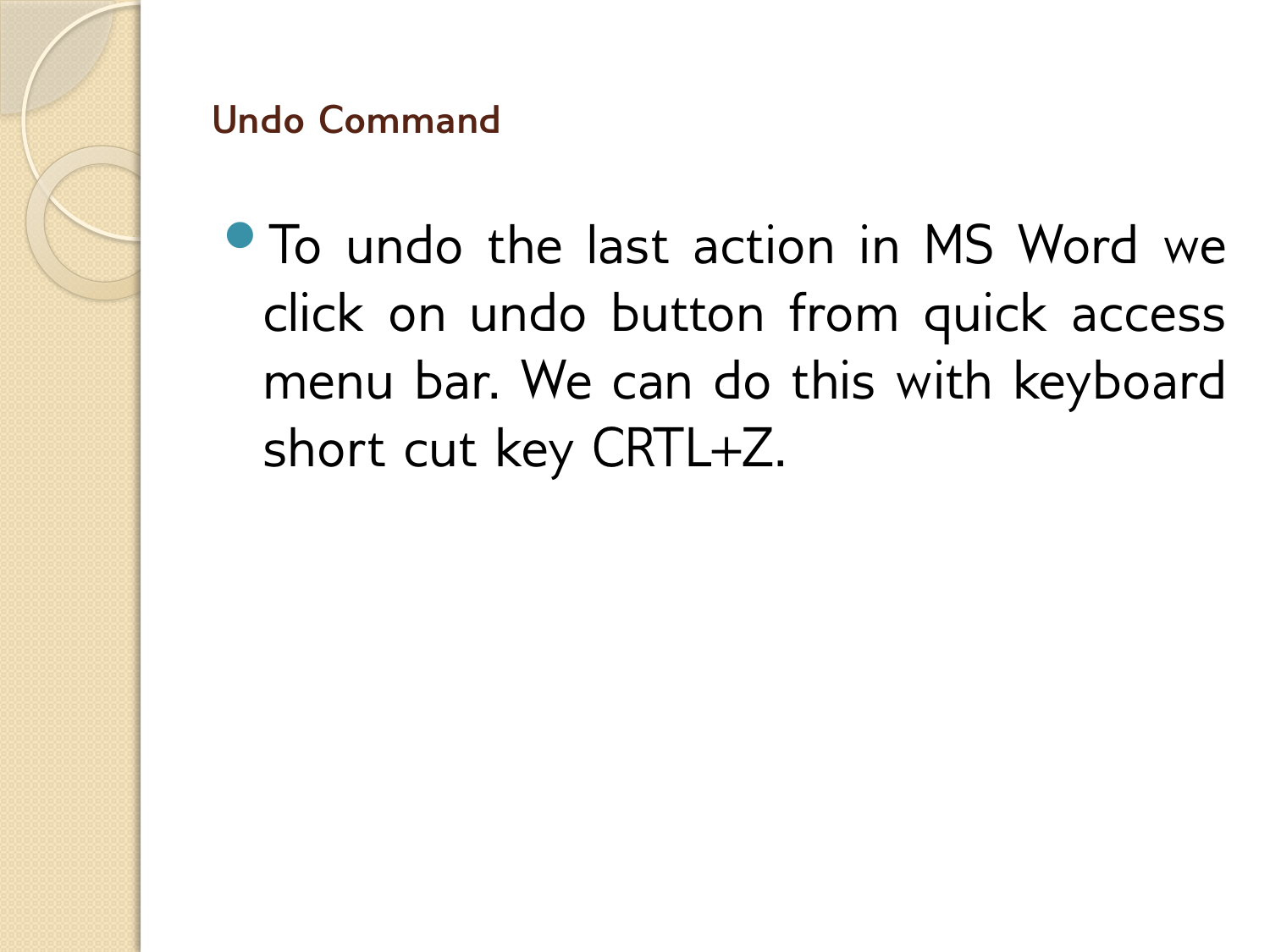

# Undo Command
To undo the last action in MS Word we click on undo button from quick access menu bar. We can do this with keyboard short cut key CRTL+Z.